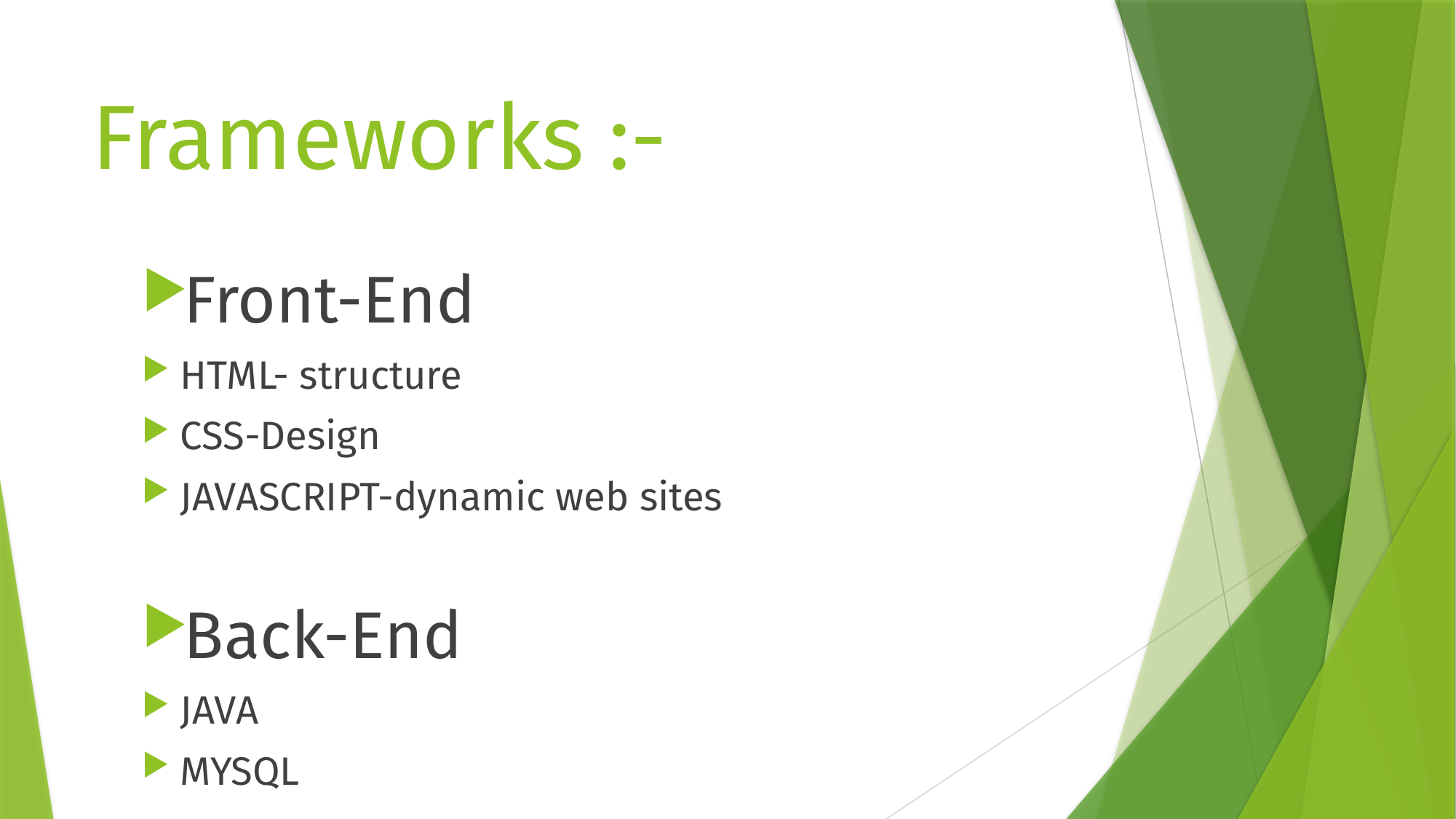

# Frameworks :-
Front-End
HTML- structure
CSS-Design
JAVASCRIPT-dynamic web sites

Back-End
JAVA
MYSQL